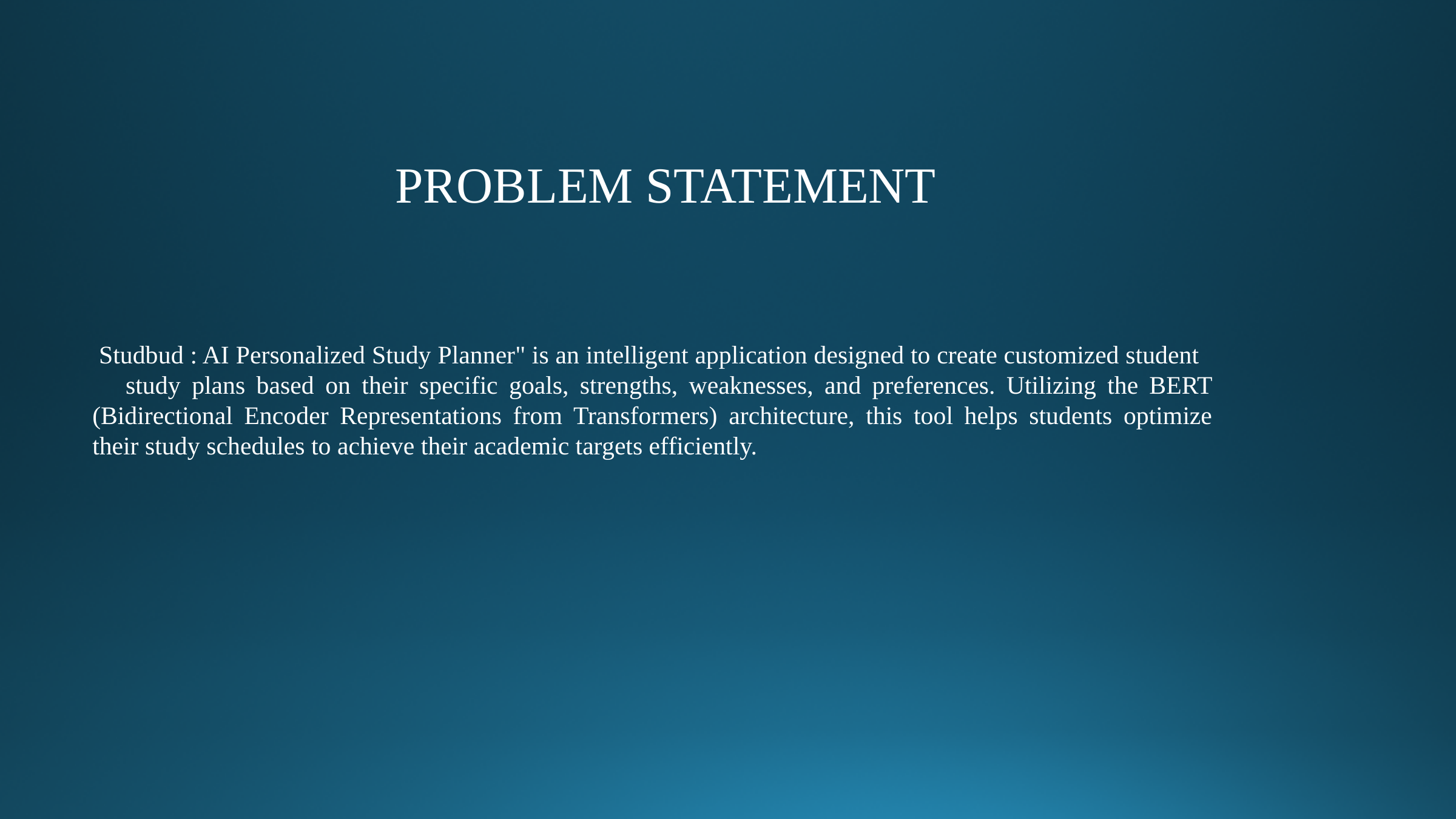

PROBLEM STATEMENT
 Studbud : AI Personalized Study Planner" is an intelligent application designed to create customized student      study plans based on their specific goals, strengths, weaknesses, and preferences. Utilizing the BERT (Bidirectional Encoder Representations from Transformers) architecture, this tool helps students optimize their study schedules to achieve their academic targets efficiently.

Traditional study plans often fail. They don't account for individual learning styles. Students waste time on ineffective strategies. Generic plans lack the adaptability needed for success.
The Problem: Generic Study Plans Don't Work